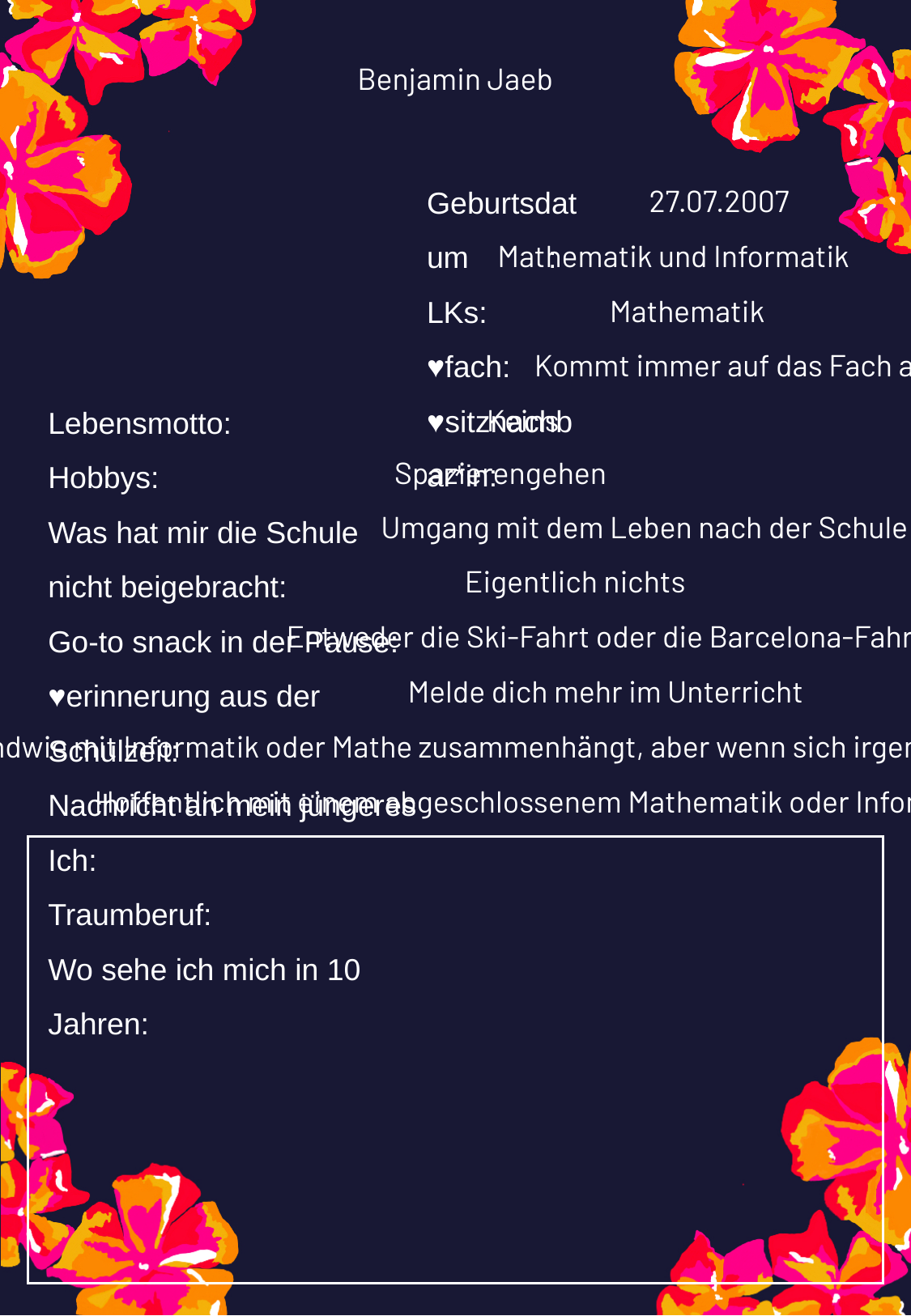

Benjamin Jaeb

27.07.2007

Mathematik und Informatik

Mathematik

Kommt immer auf das Fach an

Keins

Spazierengehen

Umgang mit dem Leben nach der Schule

Eigentlich nichts

Entweder die Ski-Fahrt oder die Barcelona-Fahrt

Melde dich mehr im Unterricht

Schwierig zu beantworten. Am besten ein Beruf der irgendwie mit Informatik oder Mathe zusammenhängt, aber wenn sich irgendwas anderes interessantes findet wäre das natürlich auch schön.

Hoffentlich mit einem abgeschlossenem Mathematik oder Infomatik Studium.